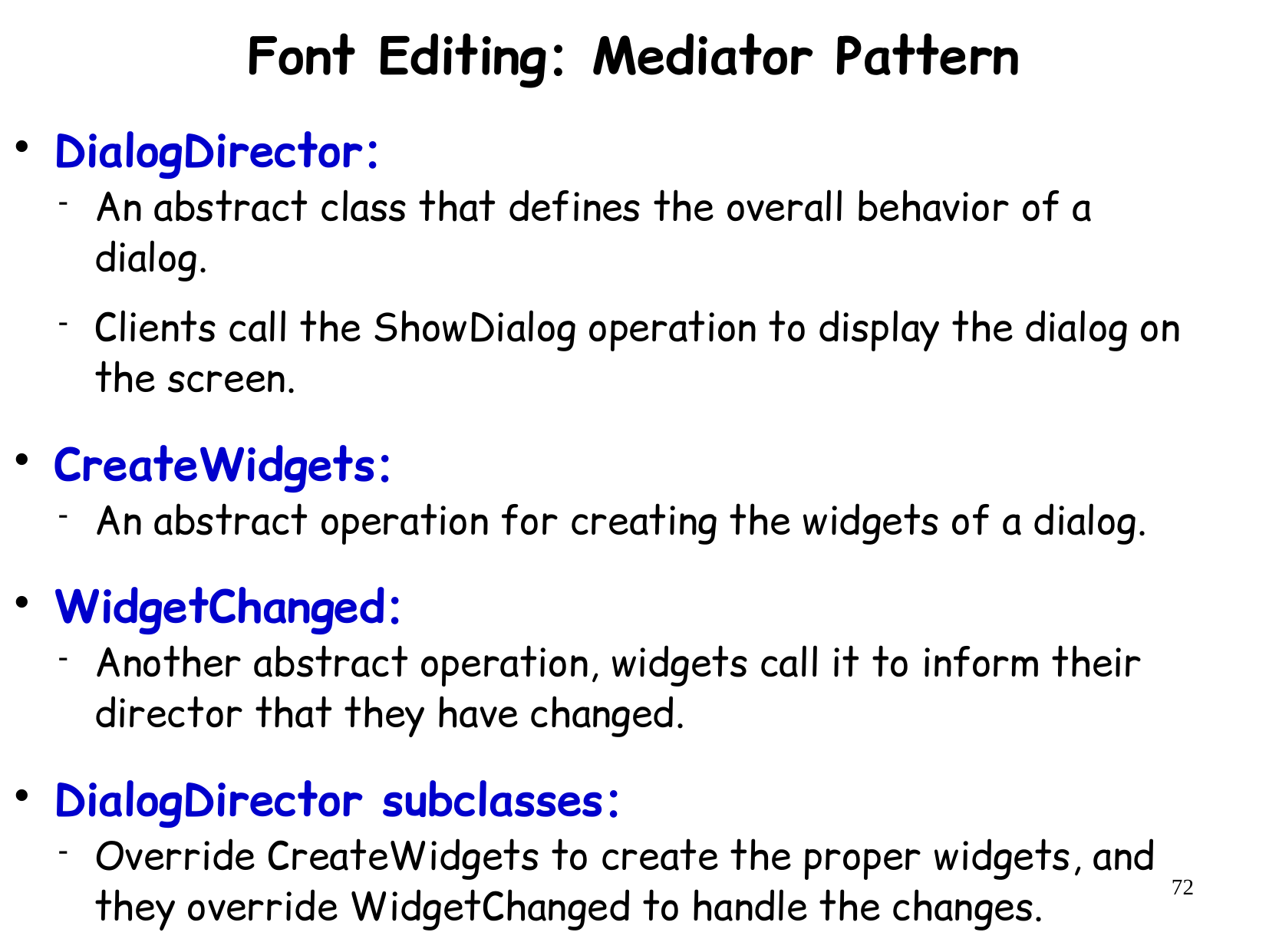

Font Editing: Mediator Pattern
DialogDirector:
An abstract class that defines the overall behavior of a dialog.
Clients call the ShowDialog operation to display the dialog on the screen.
CreateWidgets:
An abstract operation for creating the widgets of a dialog.
WidgetChanged:
Another abstract operation, widgets call it to inform their director that they have changed.
DialogDirector subclasses:
Override CreateWidgets to create the proper widgets, and they override WidgetChanged to handle the changes.